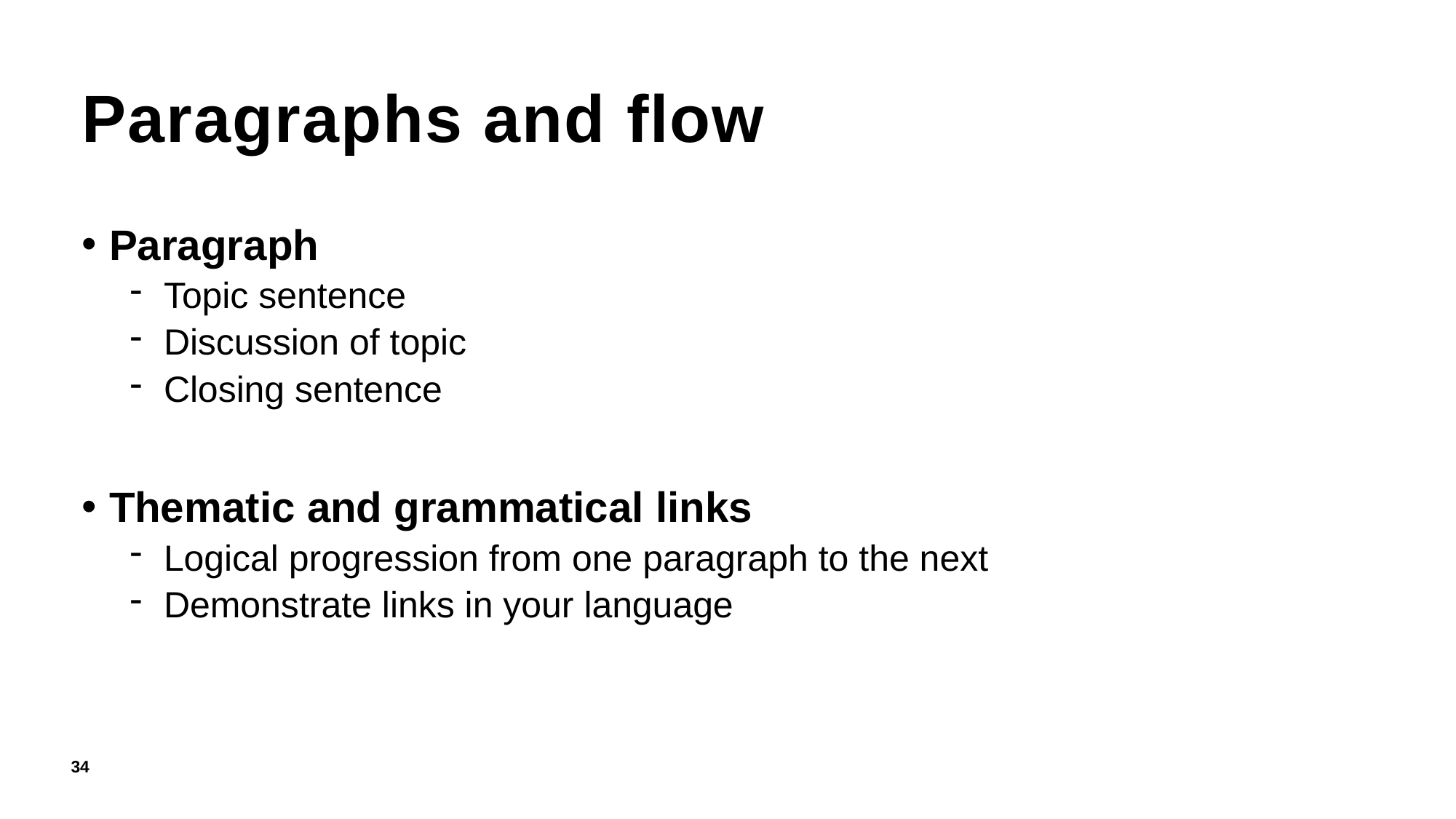

# Paragraphs and flow
Paragraph
Topic sentence
Discussion of topic
Closing sentence

Thematic and grammatical links
Logical progression from one paragraph to the next
Demonstrate links in your language

Writing a literature review, Faculty of Medical Sciences, Dr Adam Potts
34